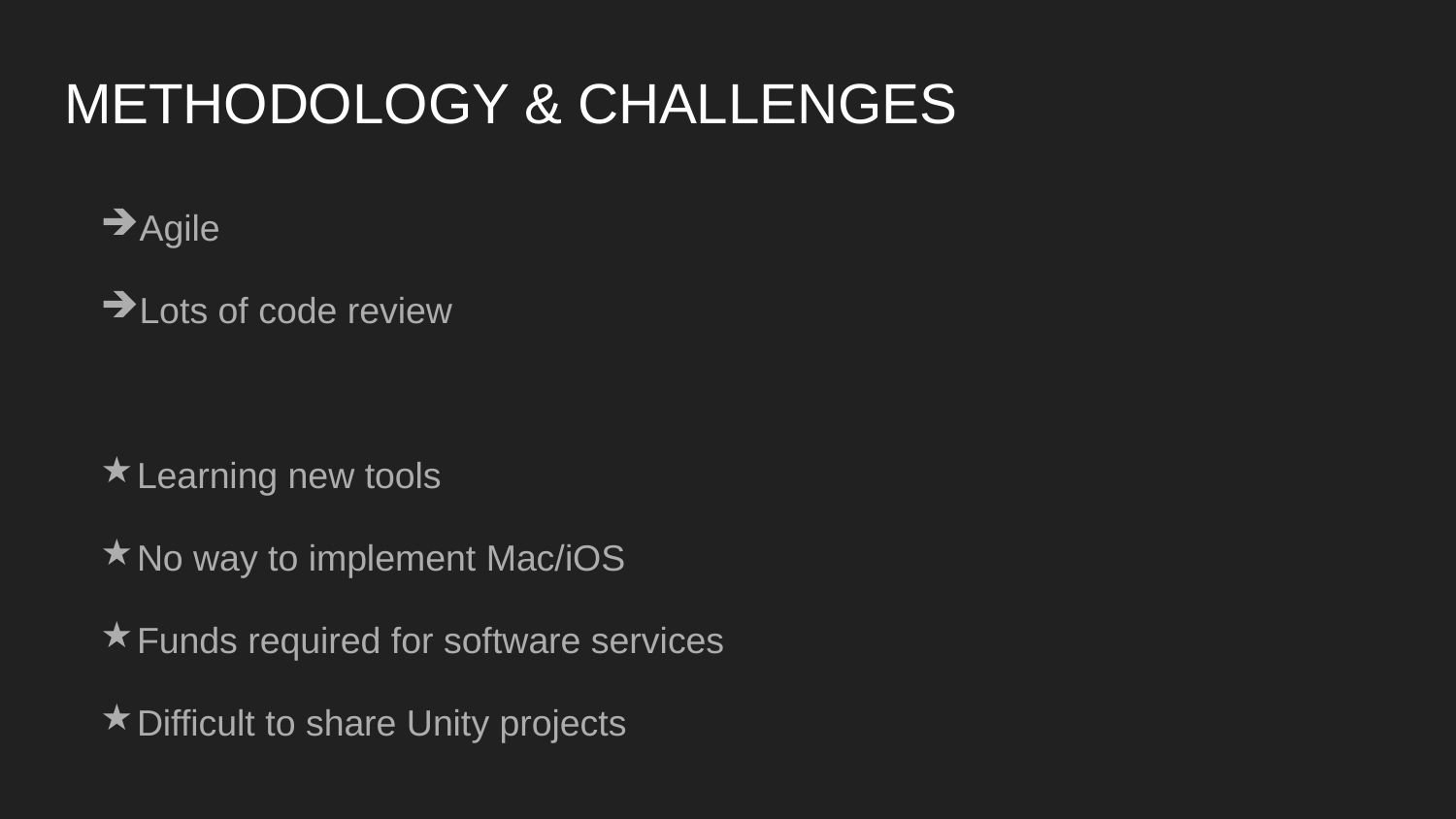

# METHODOLOGY & CHALLENGES
Agile
Lots of code review

Learning new tools
No way to implement Mac/iOS
Funds required for software services
Difficult to share Unity projects